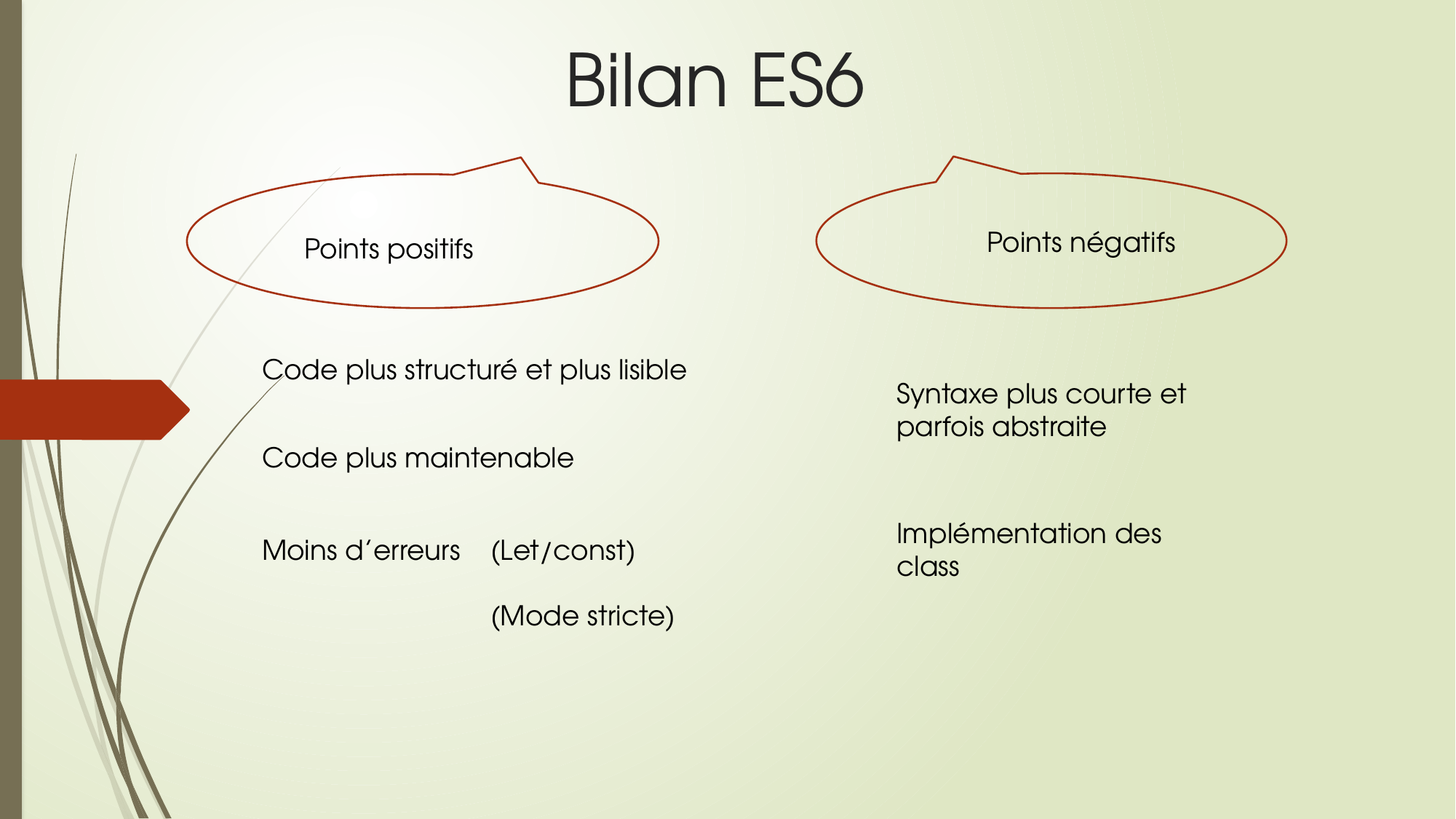

# Bilan ES6

Points négatifs
Points positifs
Code plus structuré et plus lisible
Syntaxe plus courte et parfois abstraite
Code plus maintenable
Implémentation des class
Moins d’erreurs
(Let/const)

(Mode stricte)